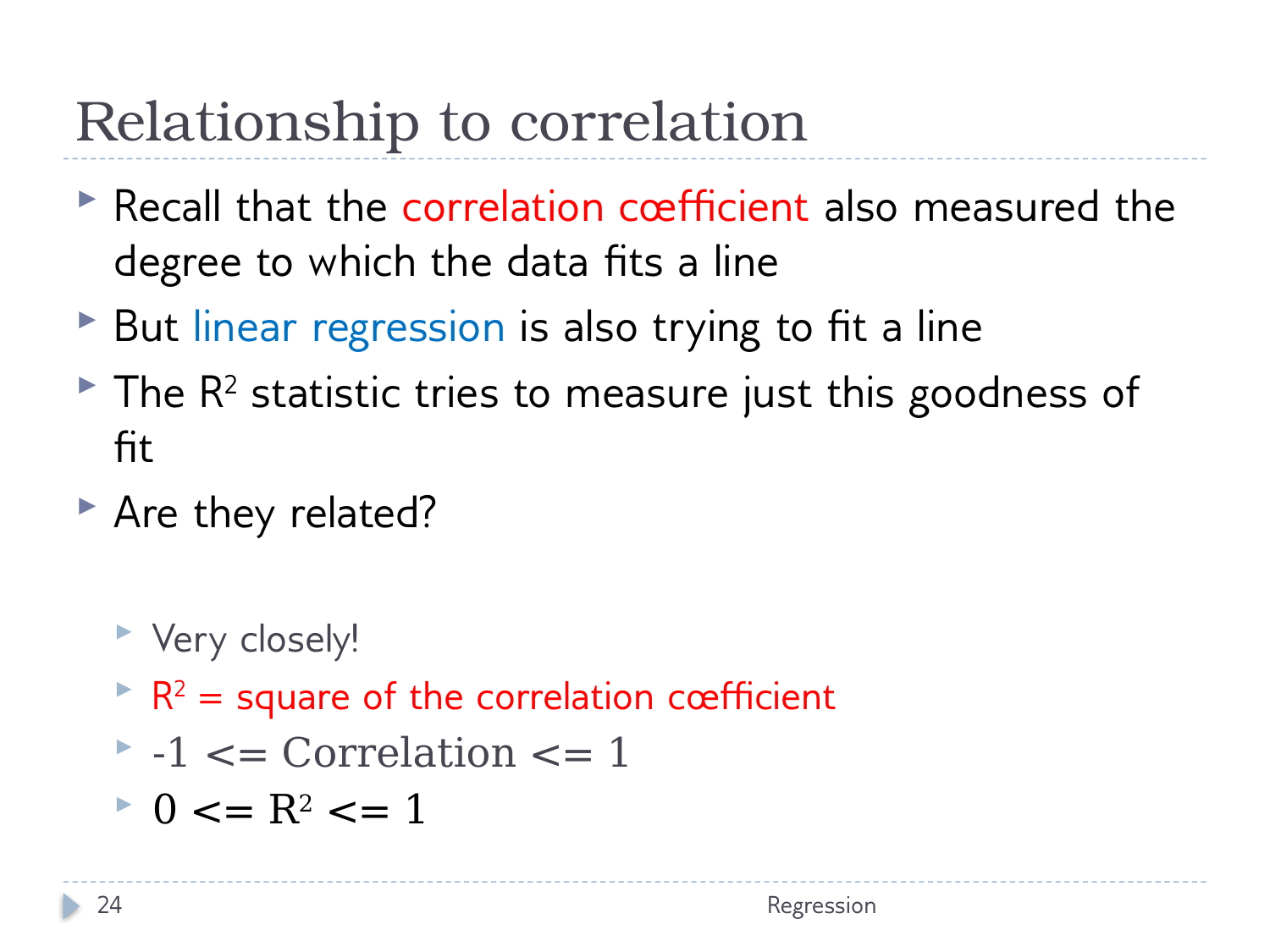

# Relationship to correlation
Recall that the correlation coefficient also measured the degree to which the data fits a line
But linear regression is also trying to fit a line
The R2 statistic tries to measure just this goodness of fit
Are they related?

Very closely!
R2 = square of the correlation coefficient
-1 <= Correlation <= 1
0 <= R2 <= 1
24
Regression